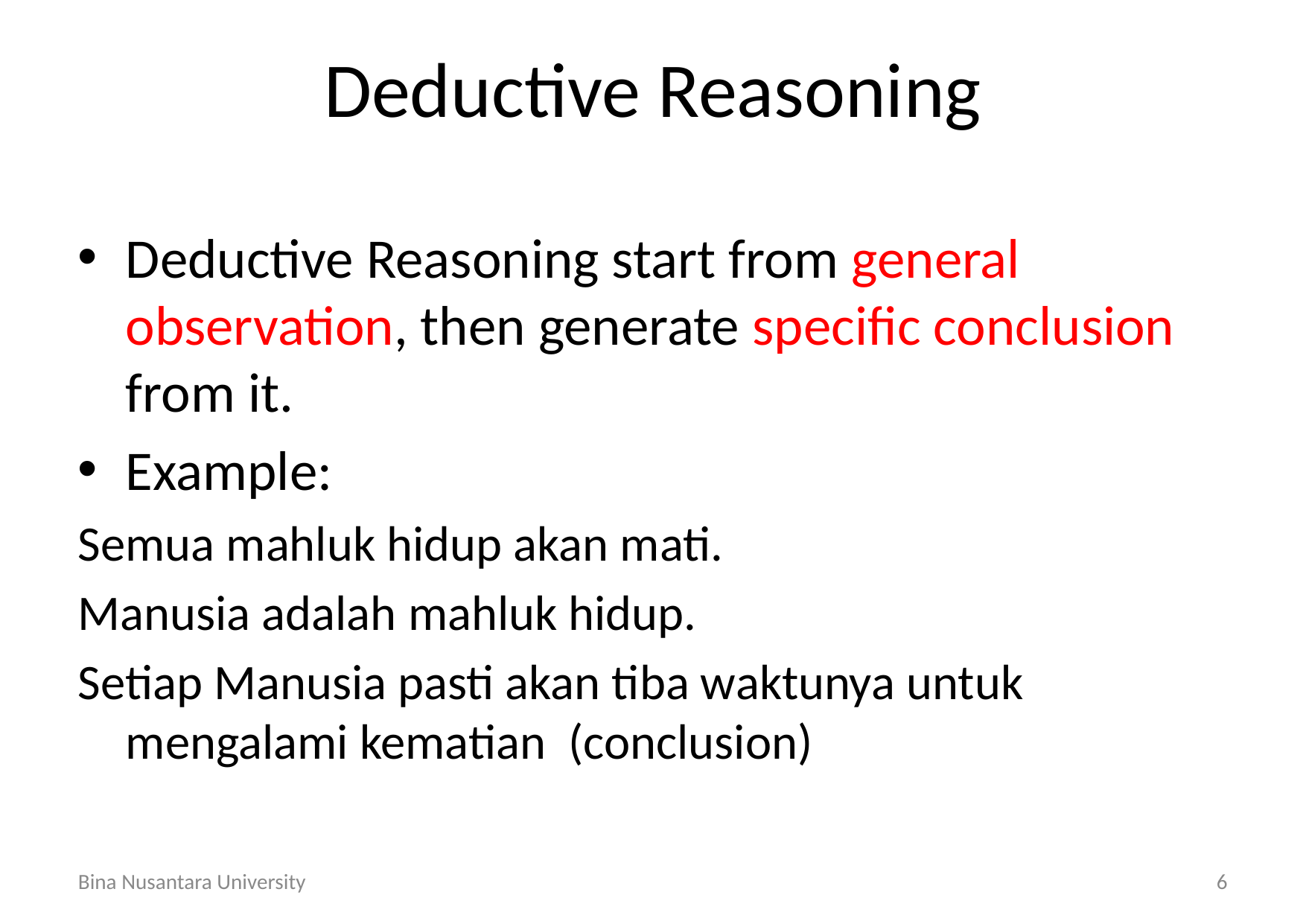

# Deductive Reasoning
Deductive Reasoning start from general observation, then generate specific conclusion from it.
Example:
Semua mahluk hidup akan mati.
Manusia adalah mahluk hidup.
Setiap Manusia pasti akan tiba waktunya untuk mengalami kematian  (conclusion)

Bina Nusantara University
6